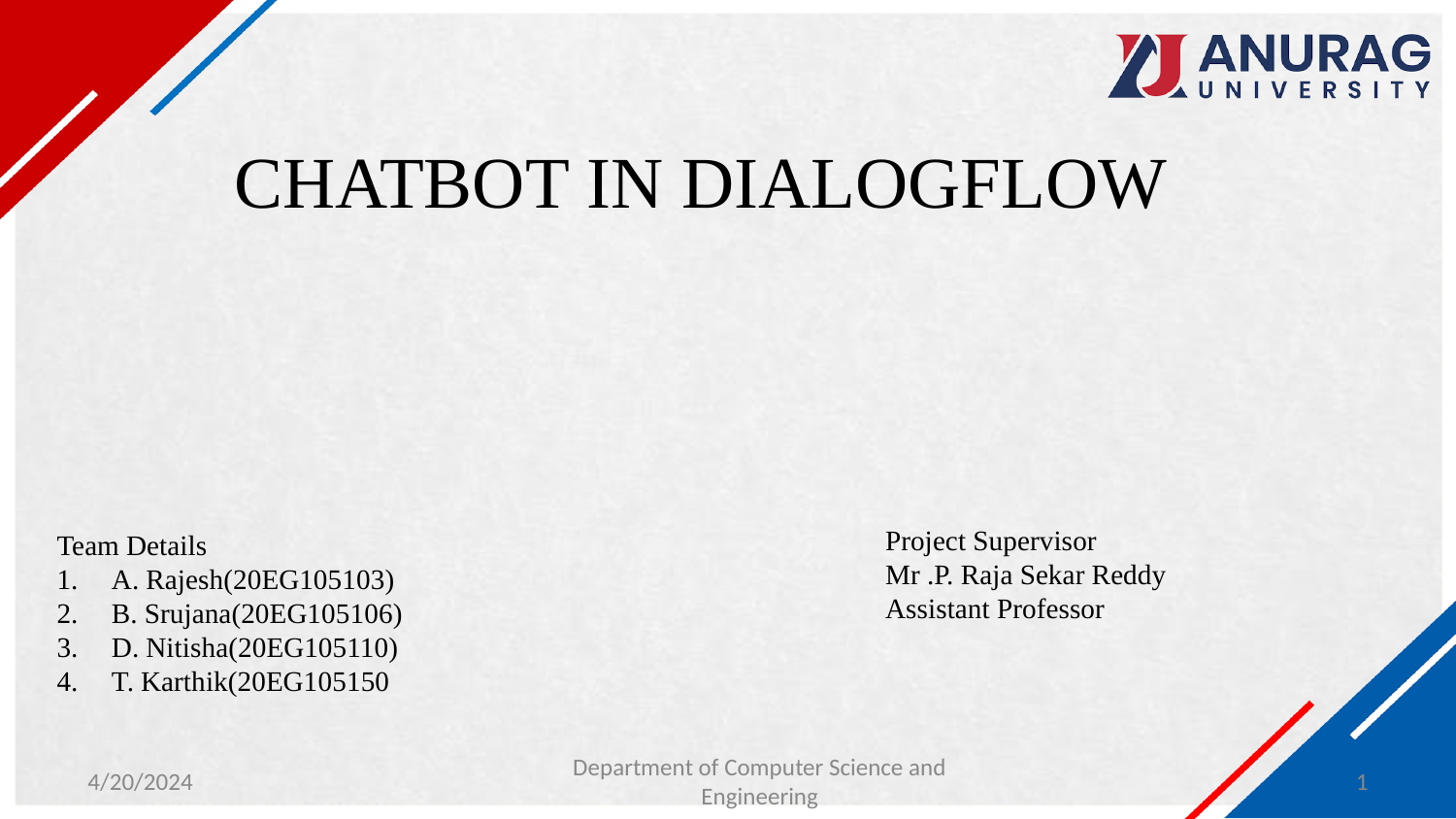

# CHATBOT IN DIALOGFLOW

Project Supervisor
Mr .P. Raja Sekar Reddy
Assistant Professor
Team Details
A. Rajesh(20EG105103)
B. Srujana(20EG105106)
D. Nitisha(20EG105110)
T. Karthik(20EG105150
4/20/2024
Department of Computer Science and Engineering
1